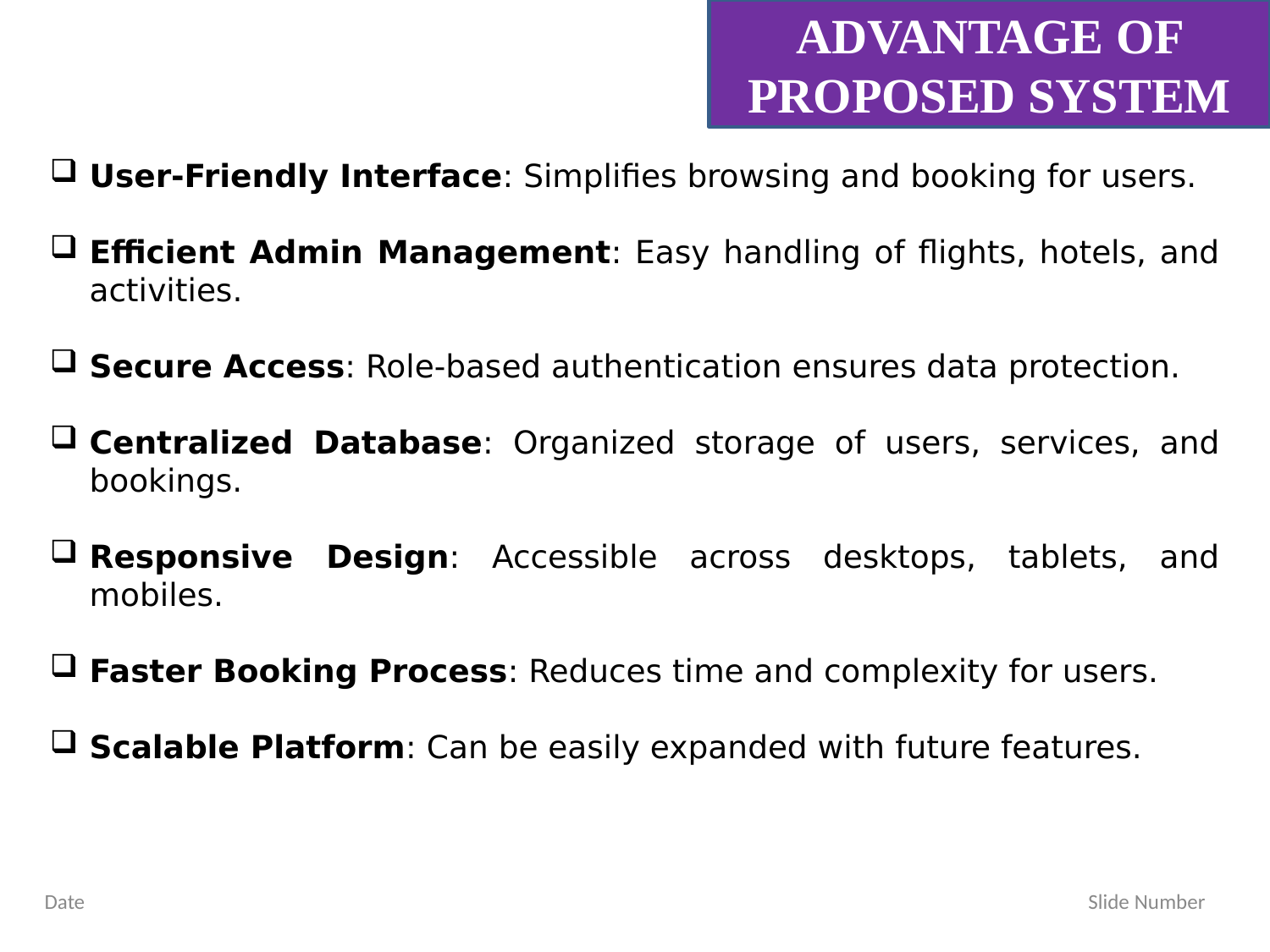

ADVANTAGE OF PROPOSED SYSTEM
User-Friendly Interface: Simplifies browsing and booking for users.

Efficient Admin Management: Easy handling of flights, hotels, and activities.

Secure Access: Role-based authentication ensures data protection.

Centralized Database: Organized storage of users, services, and bookings.

Responsive Design: Accessible across desktops, tablets, and mobiles.

Faster Booking Process: Reduces time and complexity for users.

Scalable Platform: Can be easily expanded with future features.
Date                                                                                                                                                                                                               Slide Number